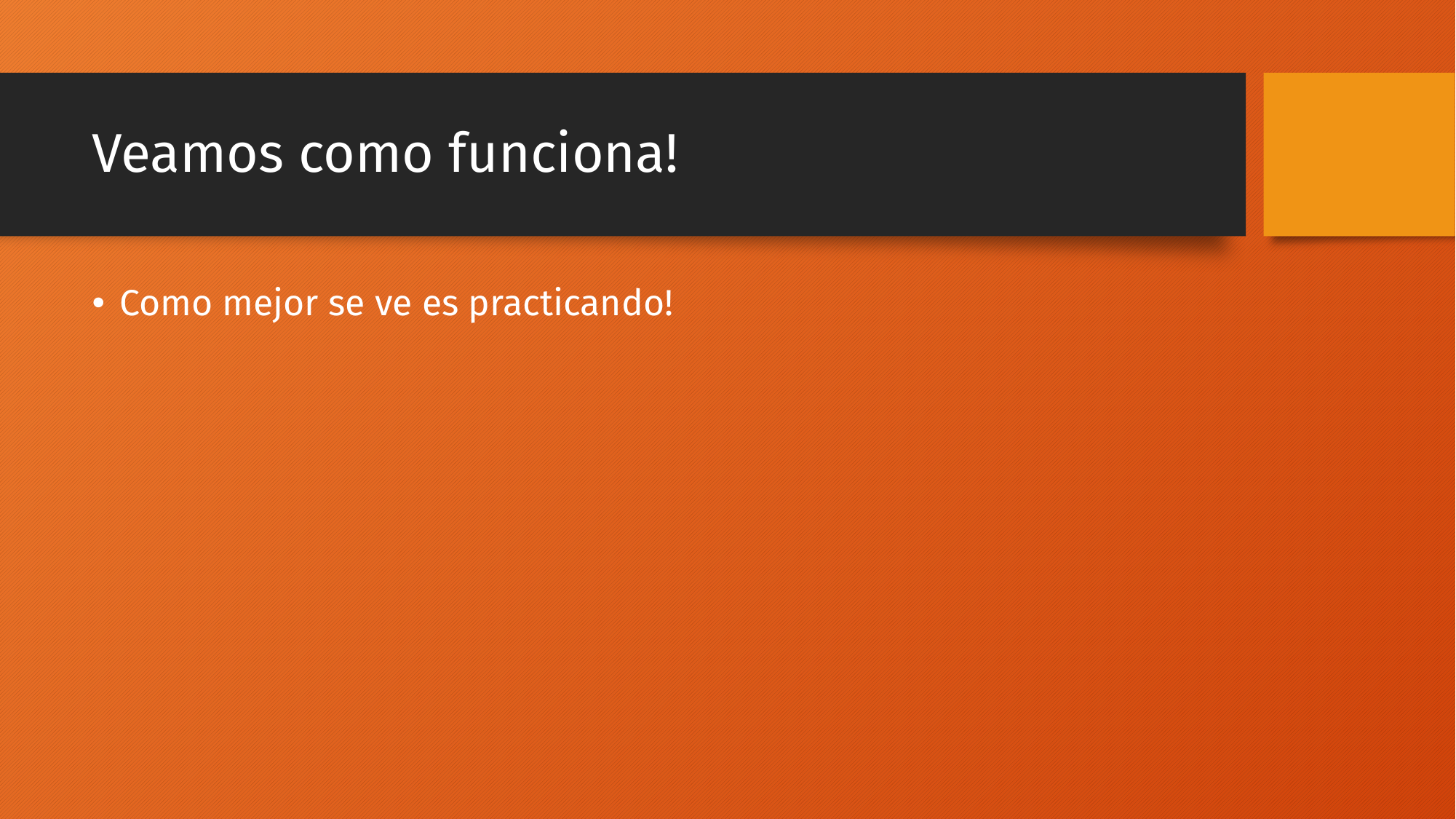

# Veamos como funciona!
Como mejor se ve es practicando!